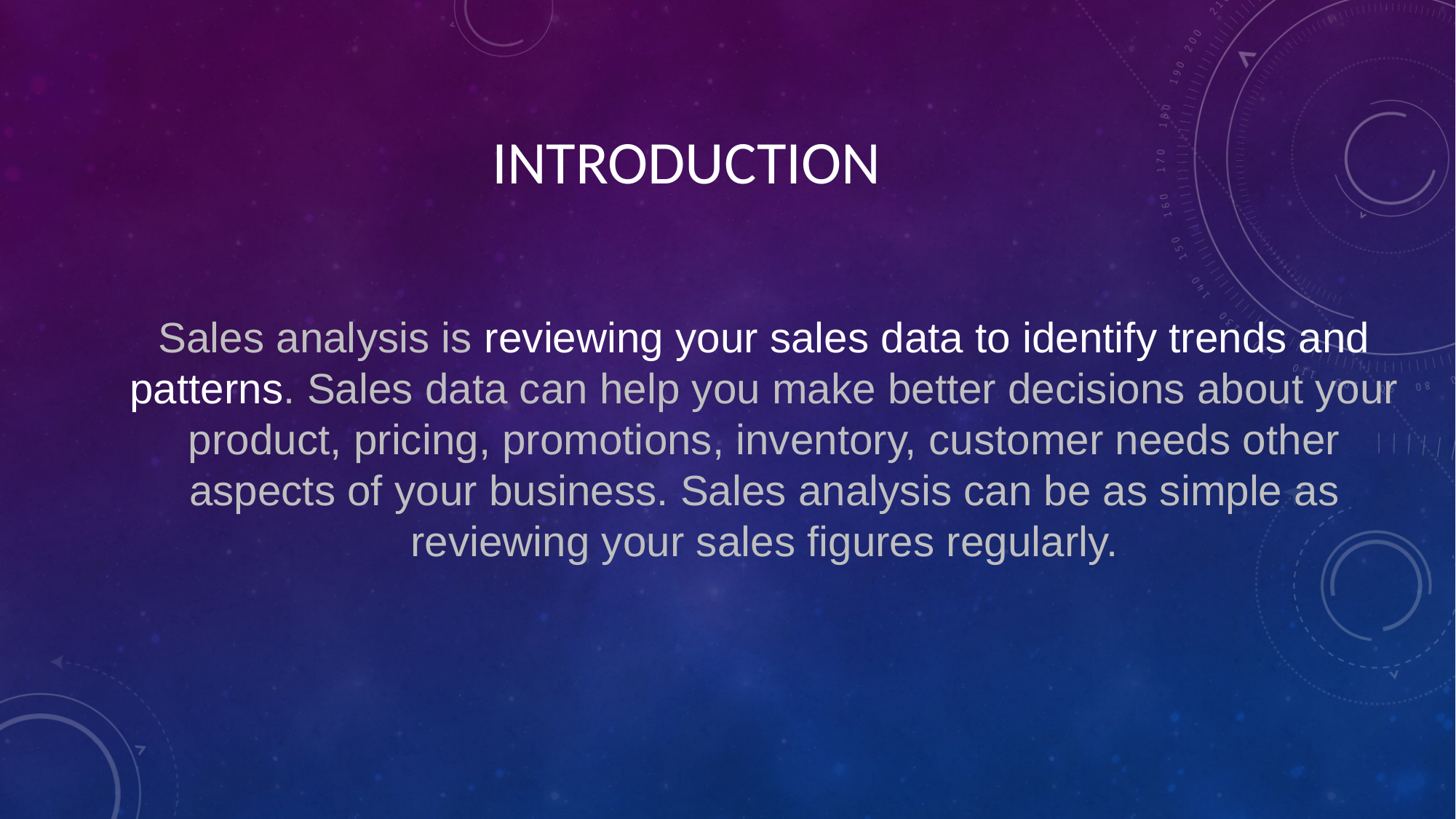

# INTRODUCTION
Sales analysis is reviewing your sales data to identify trends and patterns. Sales data can help you make better decisions about your product, pricing, promotions, inventory, customer needs other aspects of your business. Sales analysis can be as simple as reviewing your sales figures regularly.